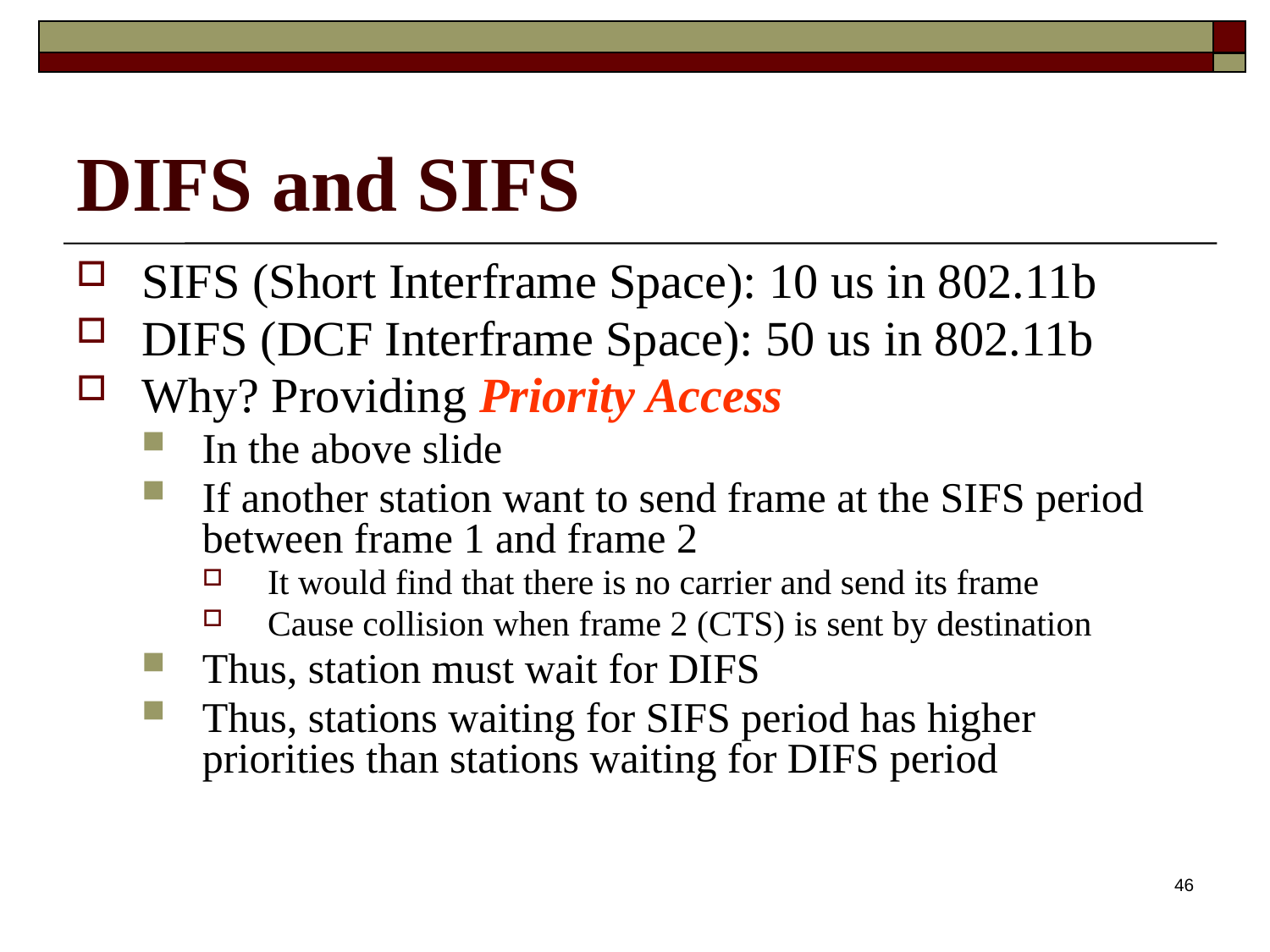

# DIFS and SIFS
SIFS (Short Interframe Space): 10 us in 802.11b
DIFS (DCF Interframe Space): 50 us in 802.11b
Why? Providing Priority Access
In the above slide
If another station want to send frame at the SIFS period between frame 1 and frame 2
It would find that there is no carrier and send its frame
Cause collision when frame 2 (CTS) is sent by destination
Thus, station must wait for DIFS
Thus, stations waiting for SIFS period has higher priorities than stations waiting for DIFS period
46